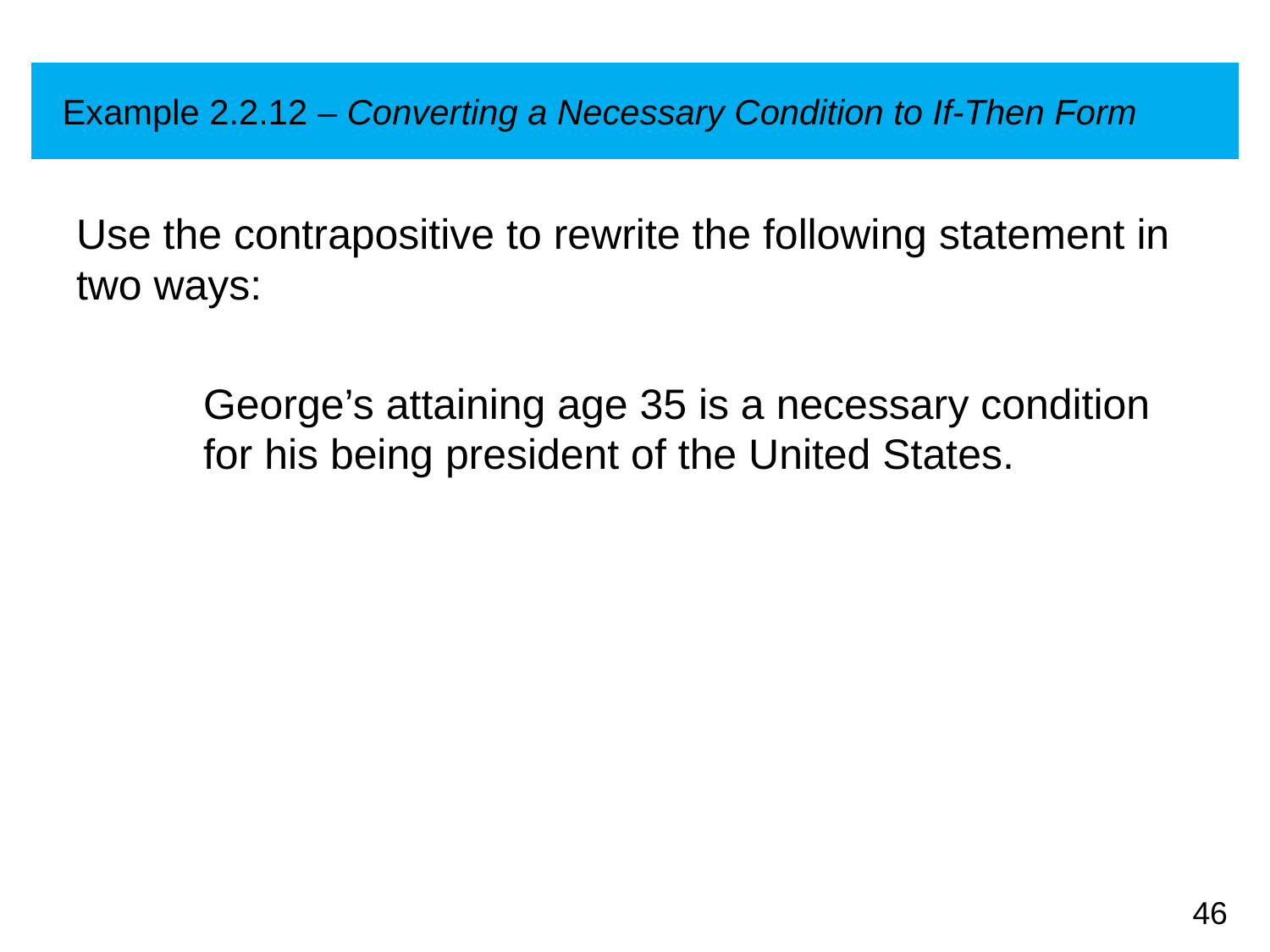

# Example 2.2.12 – Converting a Necessary Condition to If-Then Form
Use the contrapositive to rewrite the following statement in two ways:

	George’s attaining age 35 is a necessary condition 	for his being president of the United States.